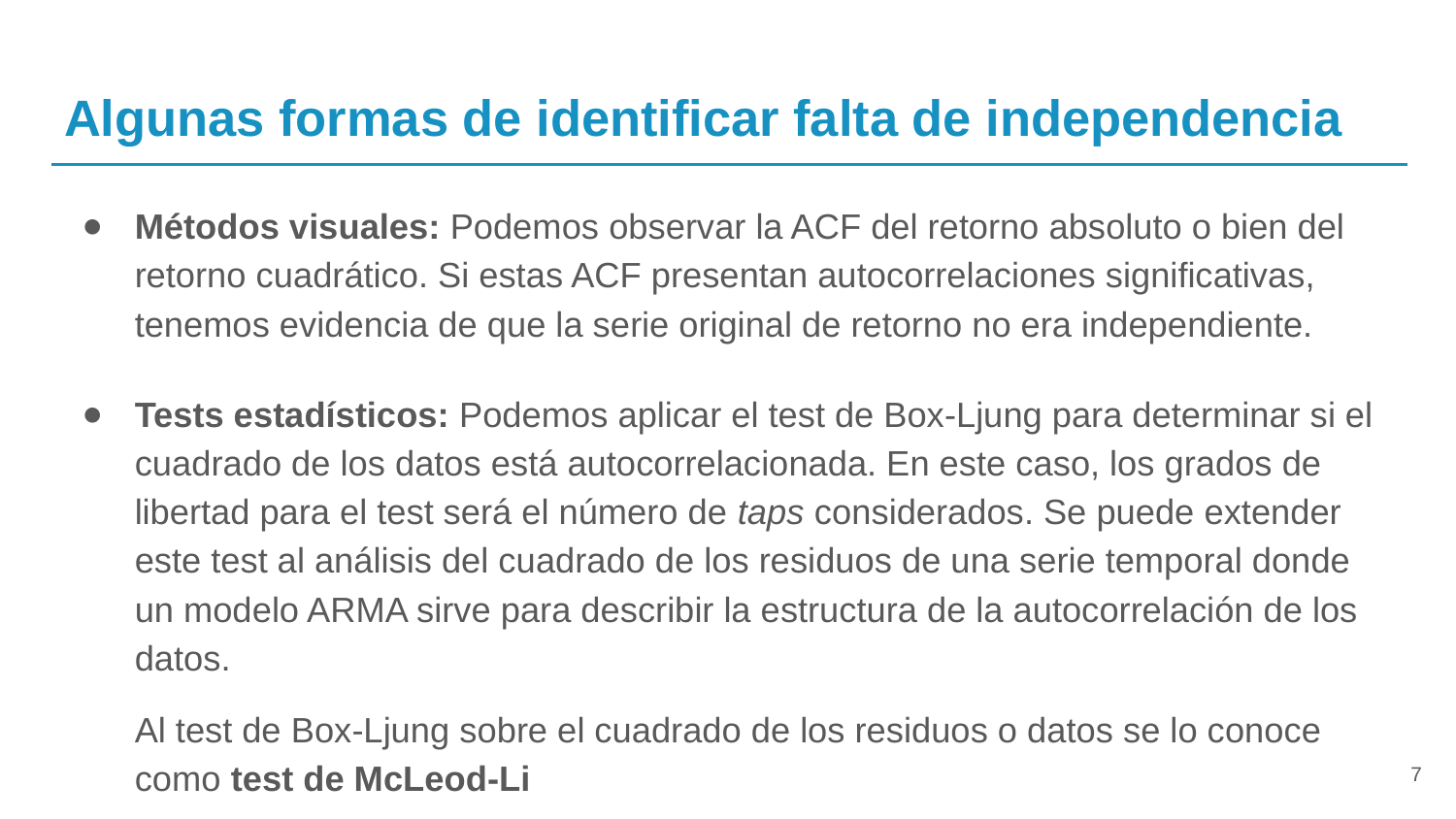

# Algunas formas de identificar falta de independencia
Métodos visuales: Podemos observar la ACF del retorno absoluto o bien del retorno cuadrático. Si estas ACF presentan autocorrelaciones significativas, tenemos evidencia de que la serie original de retorno no era independiente.
Tests estadísticos: Podemos aplicar el test de Box-Ljung para determinar si el cuadrado de los datos está autocorrelacionada. En este caso, los grados de libertad para el test será el número de taps considerados. Se puede extender este test al análisis del cuadrado de los residuos de una serie temporal donde un modelo ARMA sirve para describir la estructura de la autocorrelación de los datos.
Al test de Box-Ljung sobre el cuadrado de los residuos o datos se lo conoce como test de McLeod-Li
7